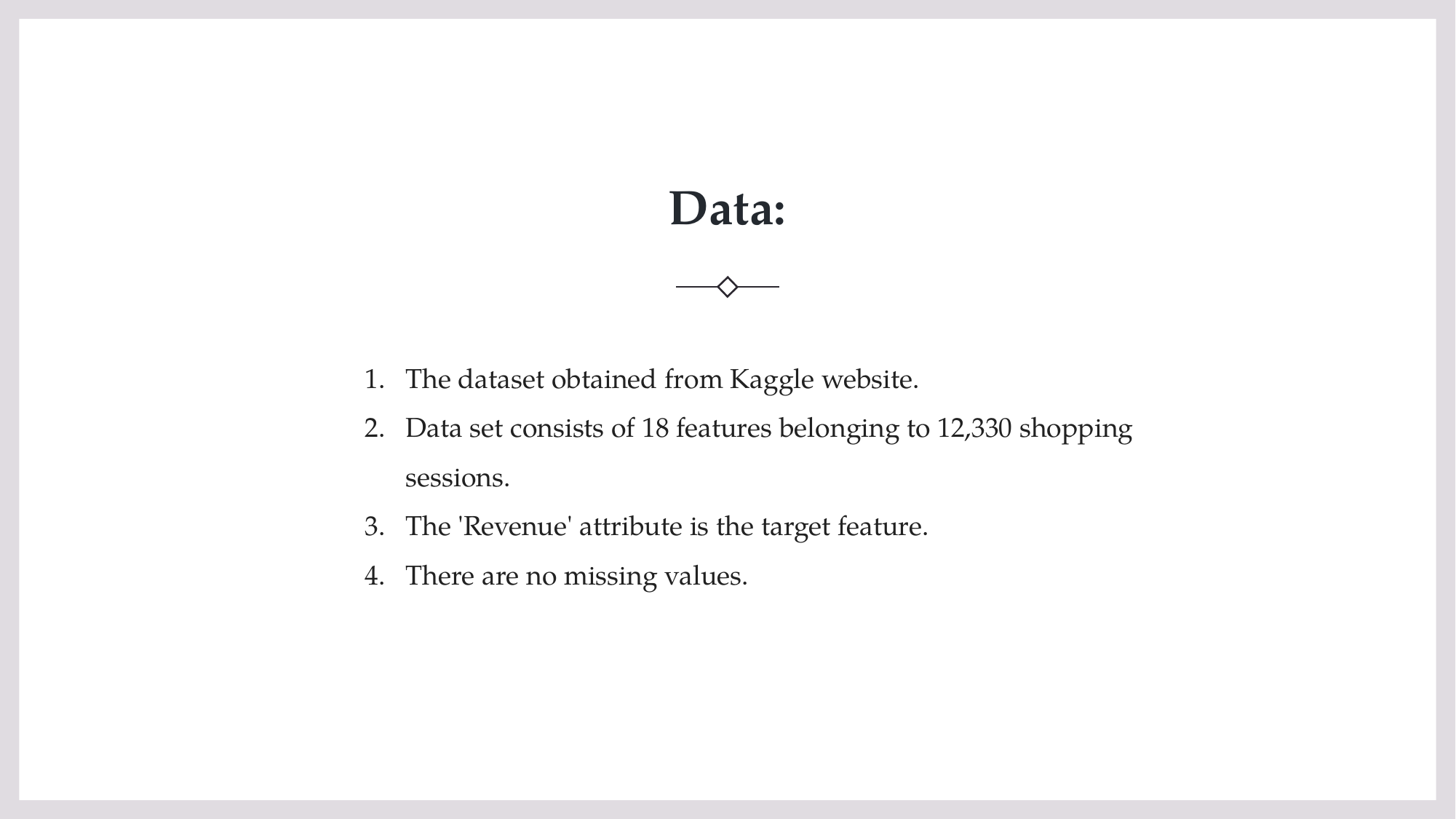

# Data:

The dataset obtained from Kaggle website.
Data set consists of 18 features belonging to 12,330 shopping sessions.
The 'Revenue' attribute is the target feature.
There are no missing values.